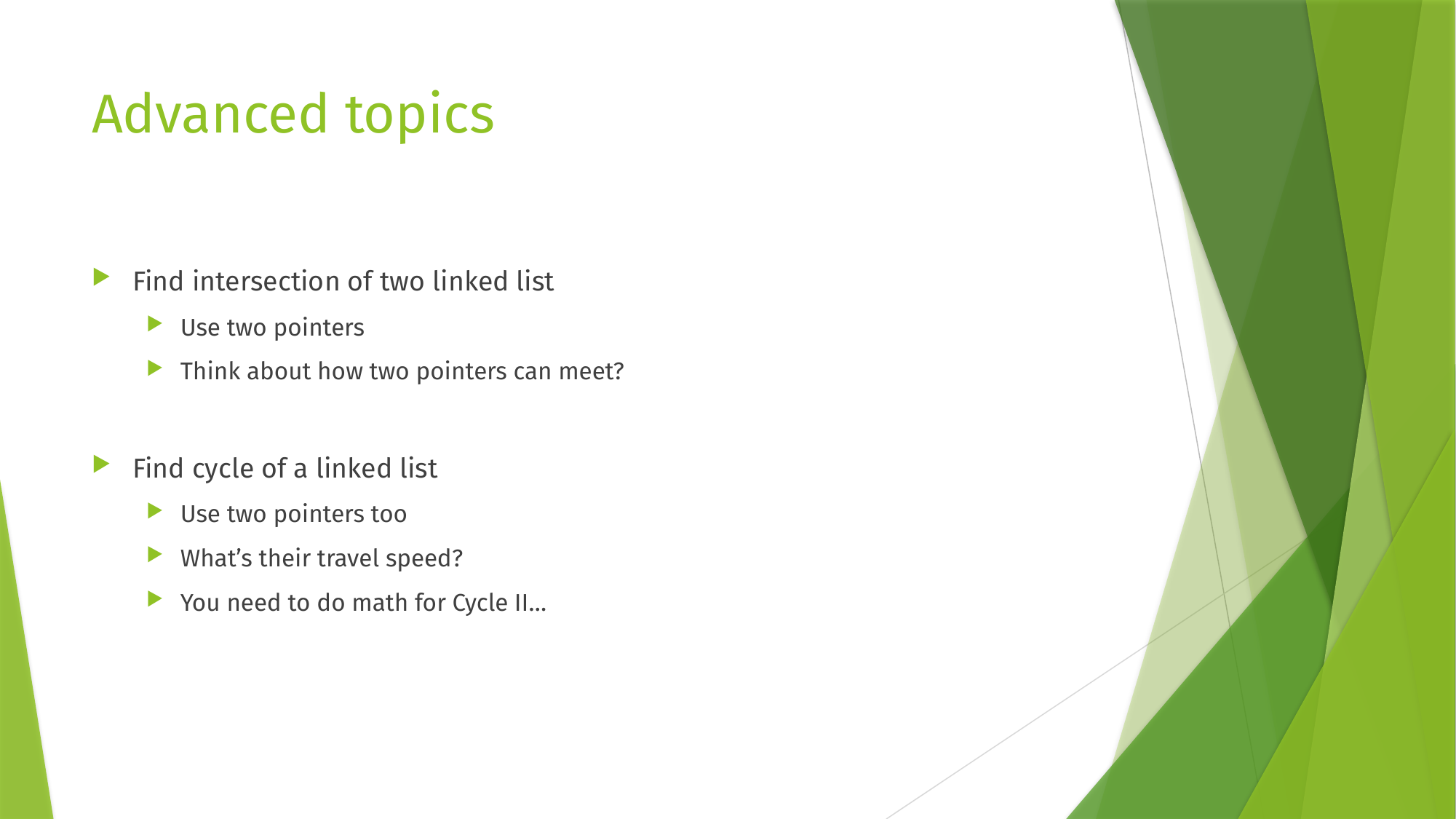

# Advanced topics
Find intersection of two linked list
Use two pointers
Think about how two pointers can meet?

Find cycle of a linked list
Use two pointers too
What’s their travel speed?
You need to do math for Cycle II…